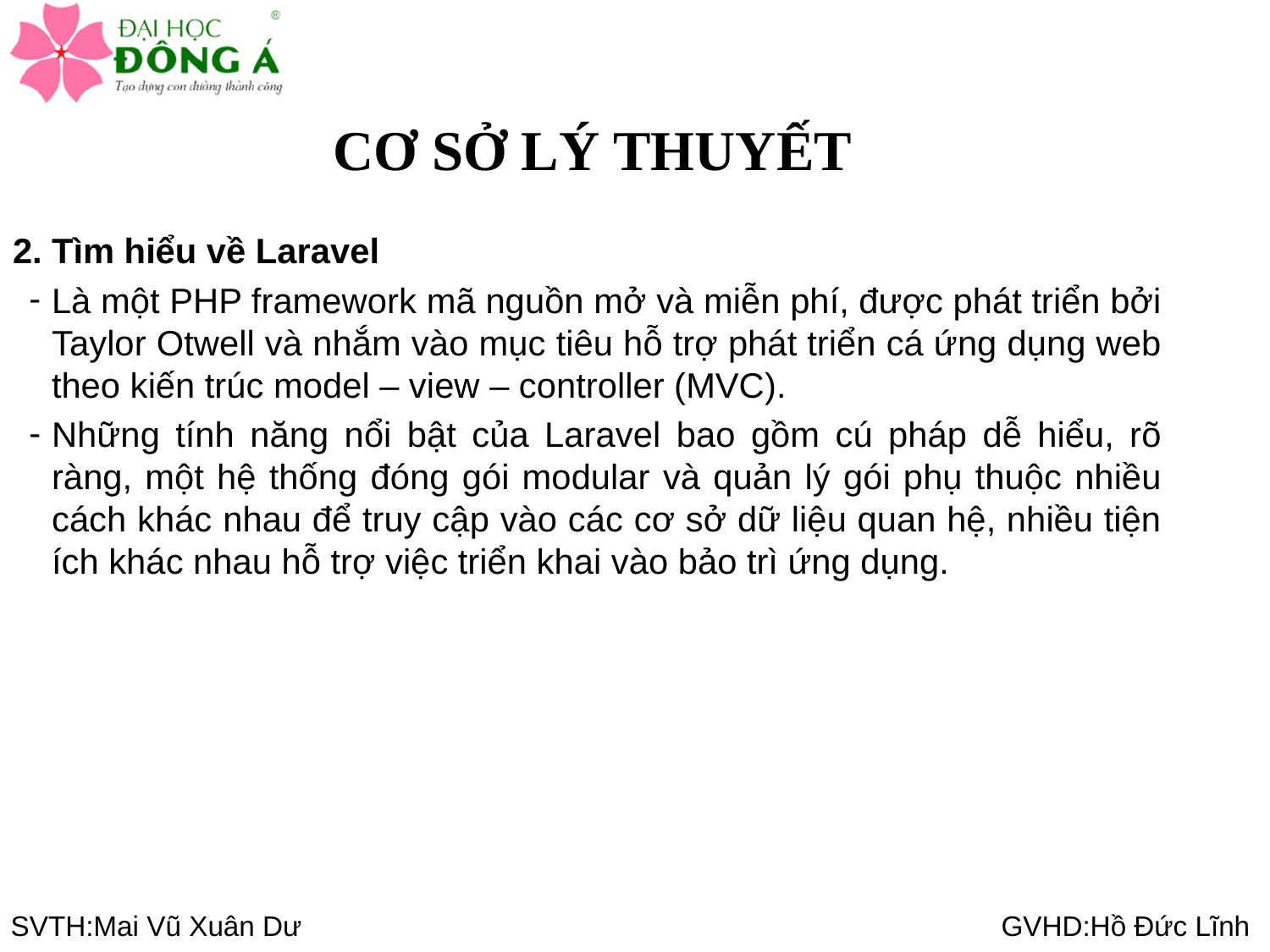

# CƠ SỞ LÝ THUYẾT
2. Tìm hiểu về Laravel
Là một PHP framework mã nguồn mở và miễn phí, được phát triển bởi Taylor Otwell và nhắm vào mục tiêu hỗ trợ phát triển cá ứng dụng web theo kiến trúc model – view – controller (MVC).
Những tính năng nổi bật của Laravel bao gồm cú pháp dễ hiểu, rõ ràng, một hệ thống đóng gói modular và quản lý gói phụ thuộc nhiều cách khác nhau để truy cập vào các cơ sở dữ liệu quan hệ, nhiều tiện ích khác nhau hỗ trợ việc triển khai vào bảo trì ứng dụng.